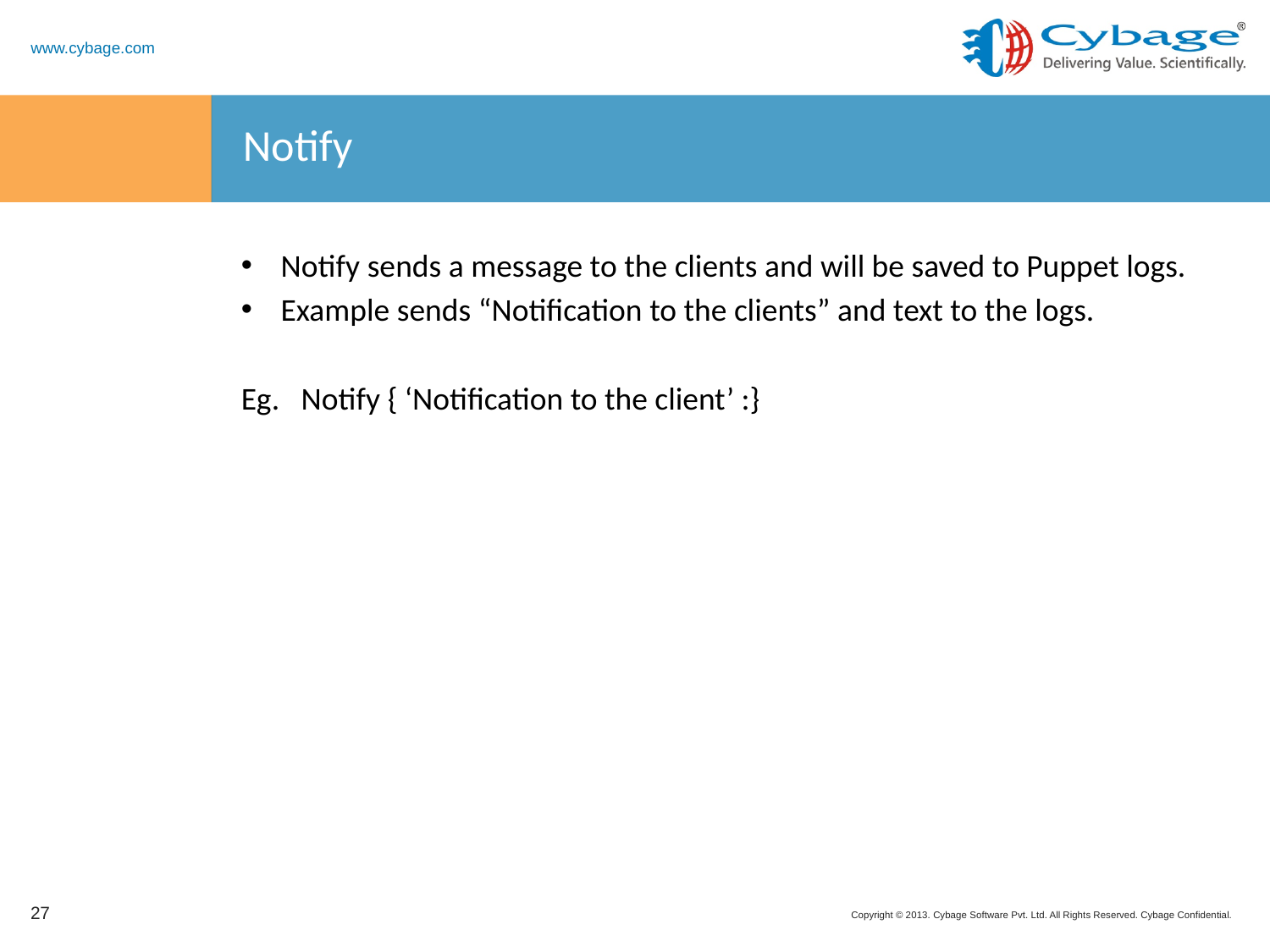

# Notify
Notify sends a message to the clients and will be saved to Puppet logs.
Example sends “Notification to the clients” and text to the logs.

Eg.   Notify { ‘Notification to the client’ :}

27